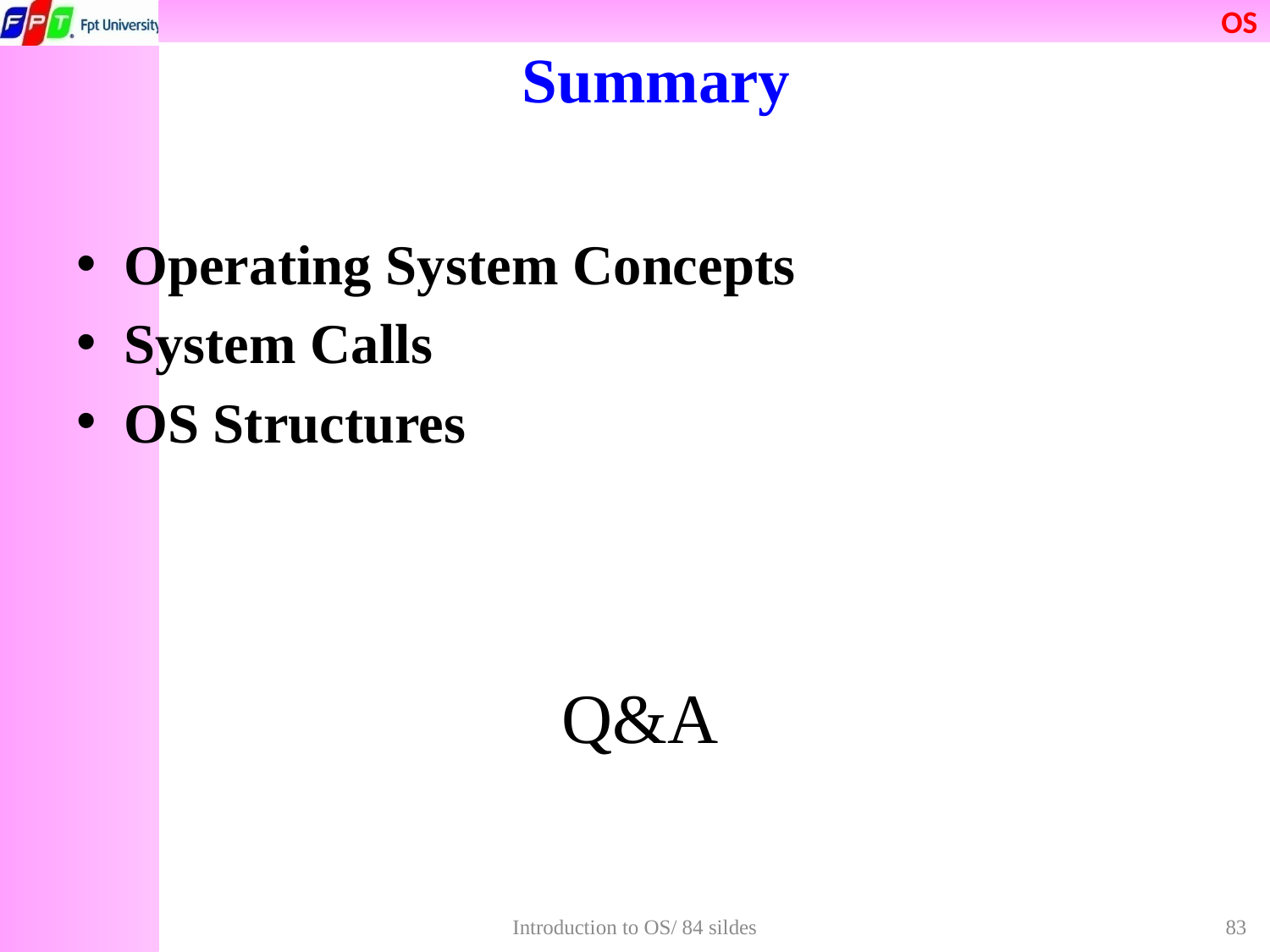

# Summary
Operating System Concepts
System Calls
OS Structures

Q&A
Introduction to OS/ 84 sildes
83